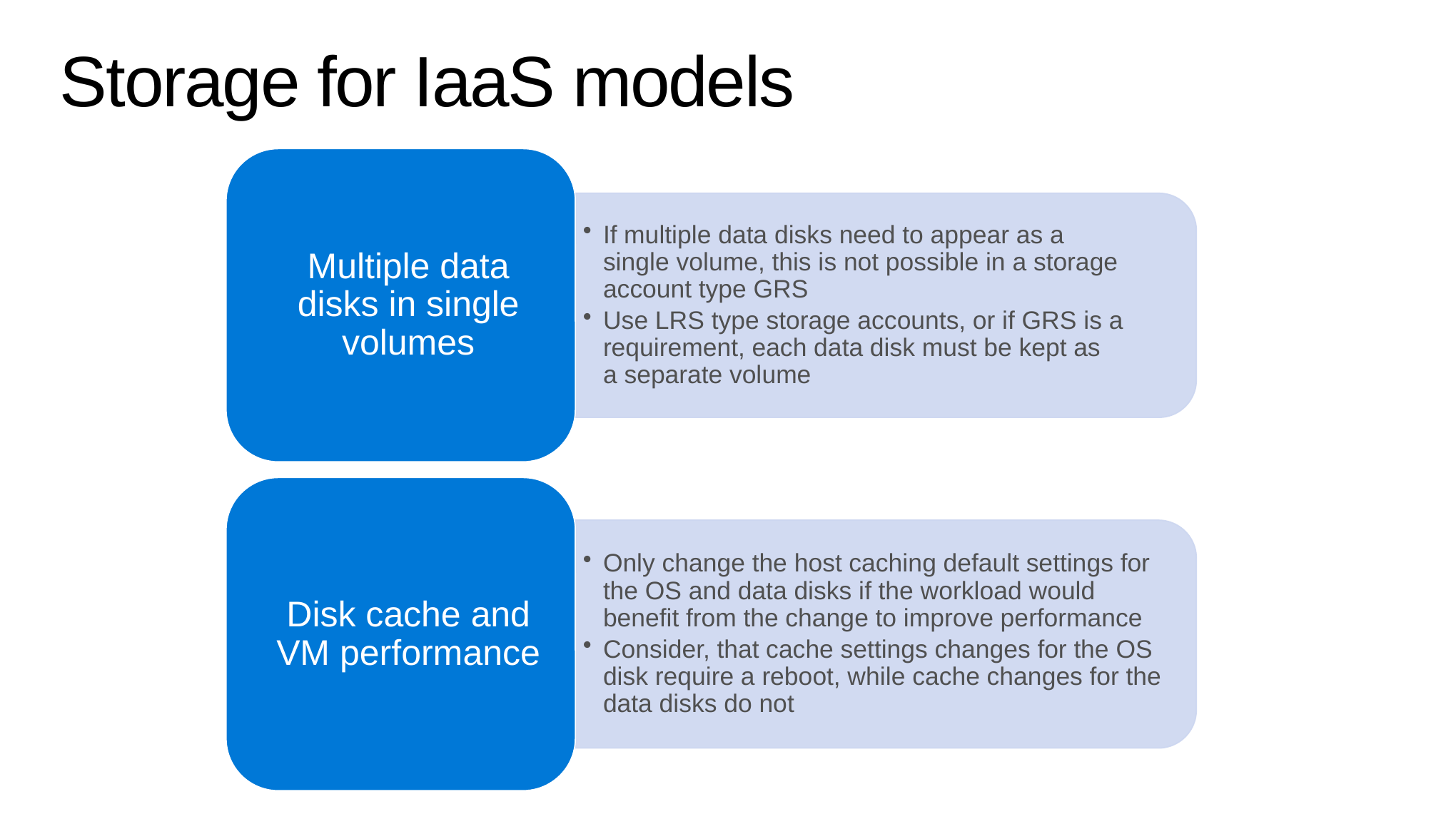

# Storage for IaaS models
If multiple data disks need to appear as a          single volume, this is not possible in a storage account type GRS
Use LRS type storage accounts, or if GRS is a requirement, each data disk must be kept as           a separate volume
Multiple data disks in single volumes
Only change the host caching default settings for the OS and data disks if the workload would benefit from the change to improve performance
Consider, that cache settings changes for the OS disk require a reboot, while cache changes for the data disks do not
Disk cache and VM performance